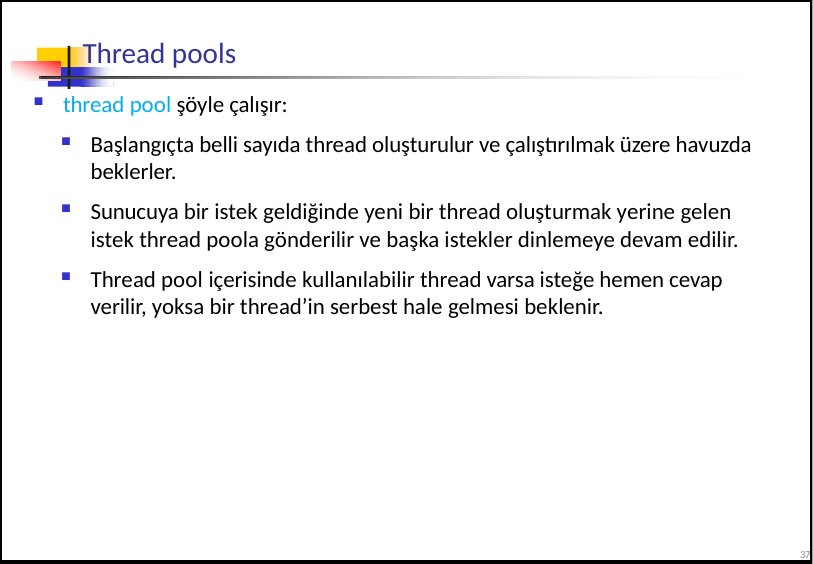

# Thread pools

thread pool şöyle çalışır:
Başlangıçta belli sayıda thread oluşturulur ve çalıştırılmak üzere havuzda beklerler.
Sunucuya bir istek geldiğinde yeni bir thread oluşturmak yerine gelen istek thread poola gönderilir ve başka istekler dinlemeye devam edilir.
Thread pool içerisinde kullanılabilir thread varsa isteğe hemen cevap verilir, yoksa bir thread’in serbest hale gelmesi beklenir.
37